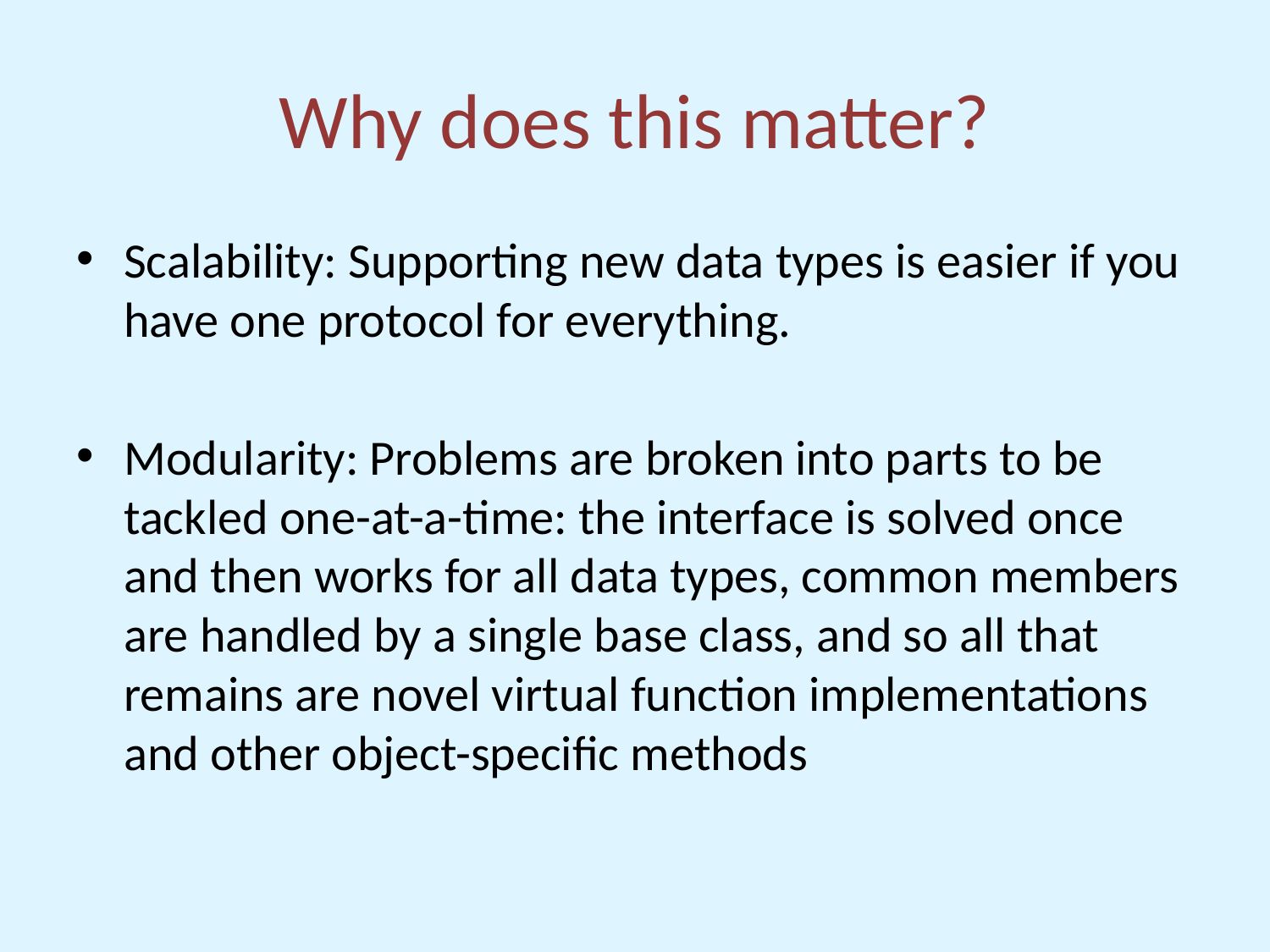

# Why does this matter?
Scalability: Supporting new data types is easier if you have one protocol for everything.

Modularity: Problems are broken into parts to be tackled one-at-a-time: the interface is solved once and then works for all data types, common members are handled by a single base class, and so all that remains are novel virtual function implementations and other object-specific methods